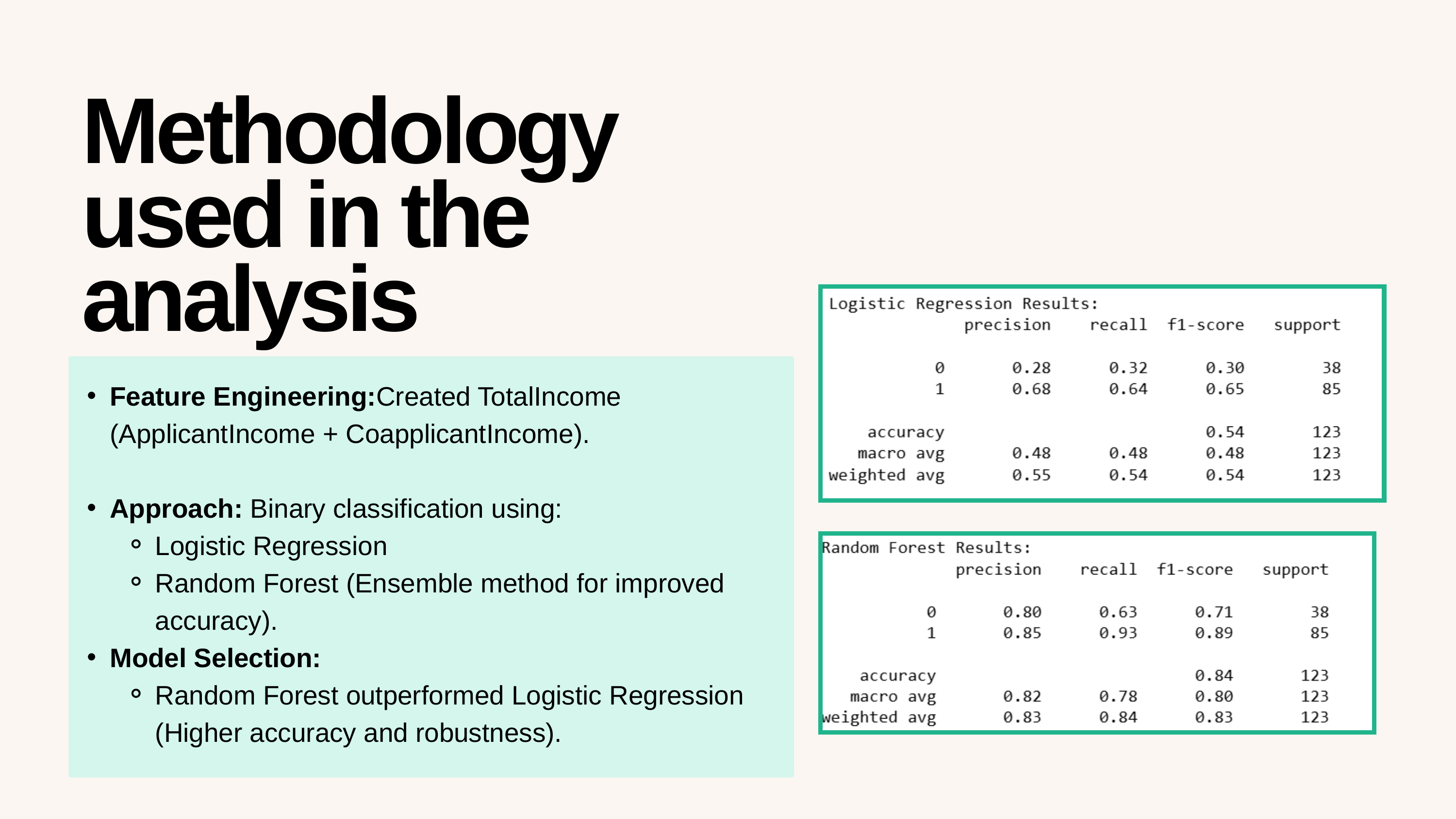

Methodology used in the analysis

Feature Engineering:Created TotalIncome (ApplicantIncome + CoapplicantIncome).

Approach: Binary classification using:
Logistic Regression
Random Forest (Ensemble method for improved accuracy).
Model Selection:
Random Forest outperformed Logistic Regression (Higher accuracy and robustness).